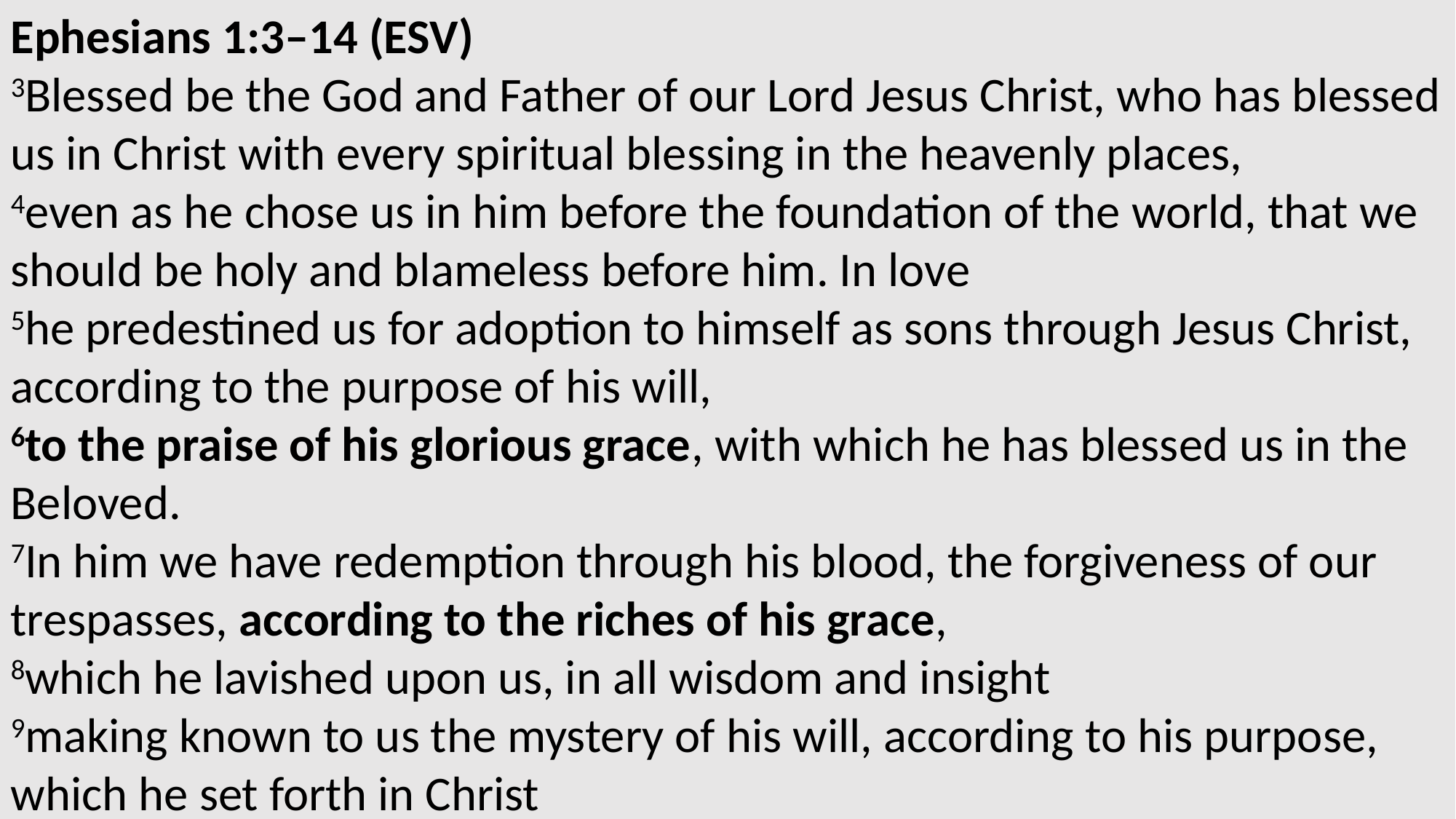

Ephesians 1:3–14 (ESV)
3Blessed be the God and Father of our Lord Jesus Christ, who has blessed us in Christ with every spiritual blessing in the heavenly places,
4even as he chose us in him before the foundation of the world, that we should be holy and blameless before him. In love
5he predestined us for adoption to himself as sons through Jesus Christ, according to the purpose of his will,
6to the praise of his glorious grace, with which he has blessed us in the Beloved.
7In him we have redemption through his blood, the forgiveness of our trespasses, according to the riches of his grace,
8which he lavished upon us, in all wisdom and insight
9making known to us the mystery of his will, according to his purpose, which he set forth in Christ